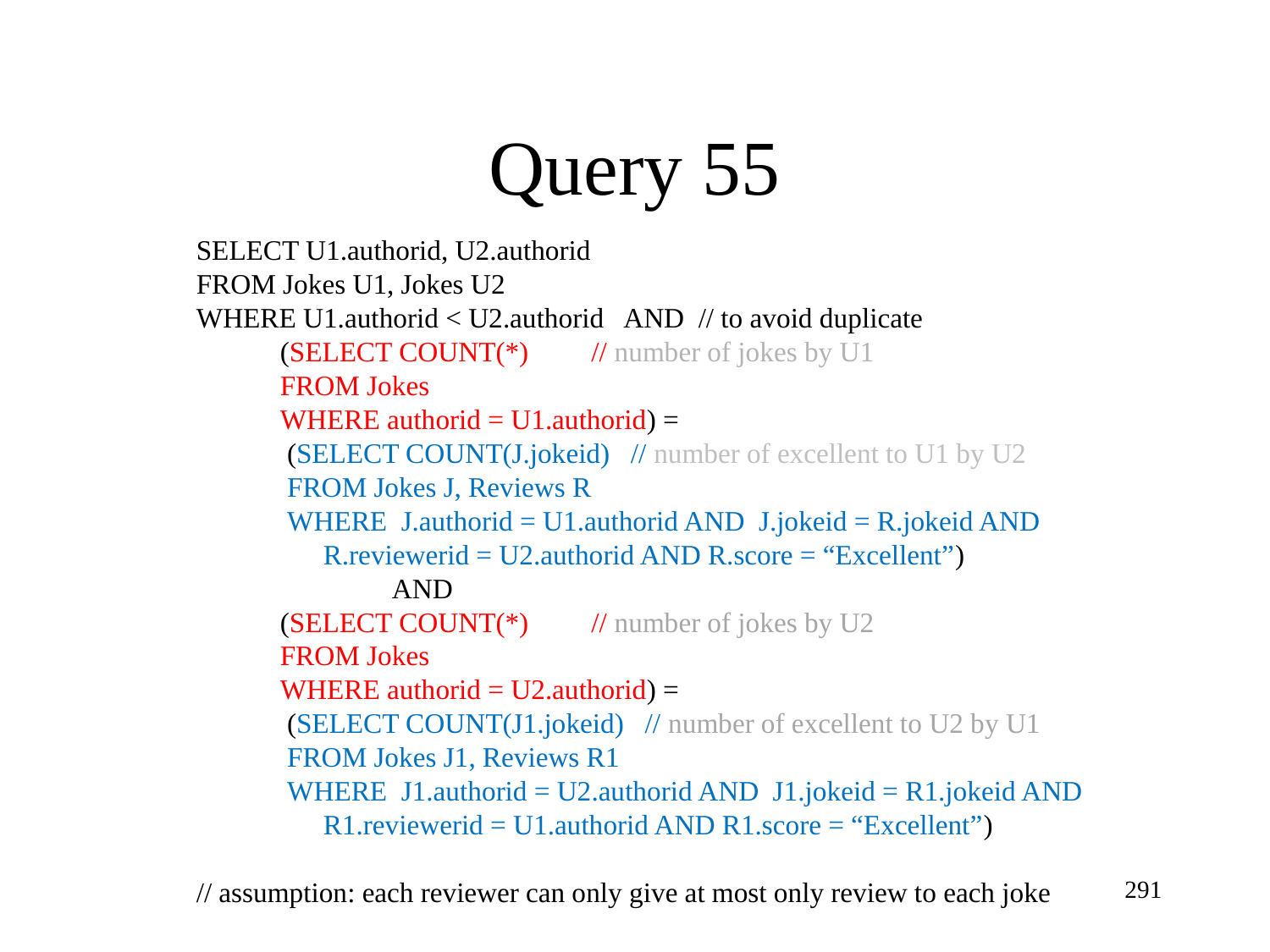

Query 55
SELECT U1.authorid, U2.authorid
FROM Jokes U1, Jokes U2
WHERE U1.authorid < U2.authorid   AND  // to avoid duplicate
            (SELECT COUNT(*)         // number of jokes by U1
            FROM Jokes
            WHERE authorid = U1.authorid) =
             (SELECT COUNT(J.jokeid)   // number of excellent to U1 by U2
             FROM Jokes J, Reviews R
             WHERE  J.authorid = U1.authorid AND  J.jokeid = R.jokeid AND           	R.reviewerid = U2.authorid AND R.score = “Excellent”)
                            AND
            (SELECT COUNT(*)         // number of jokes by U2
            FROM Jokes
            WHERE authorid = U2.authorid) =
             (SELECT COUNT(J1.jokeid)   // number of excellent to U2 by U1
             FROM Jokes J1, Reviews R1
             WHERE  J1.authorid = U2.authorid AND  J1.jokeid = R1.jokeid AND           	R1.reviewerid = U1.authorid AND R1.score = “Excellent”)

// assumption: each reviewer can only give at most only review to each joke

291